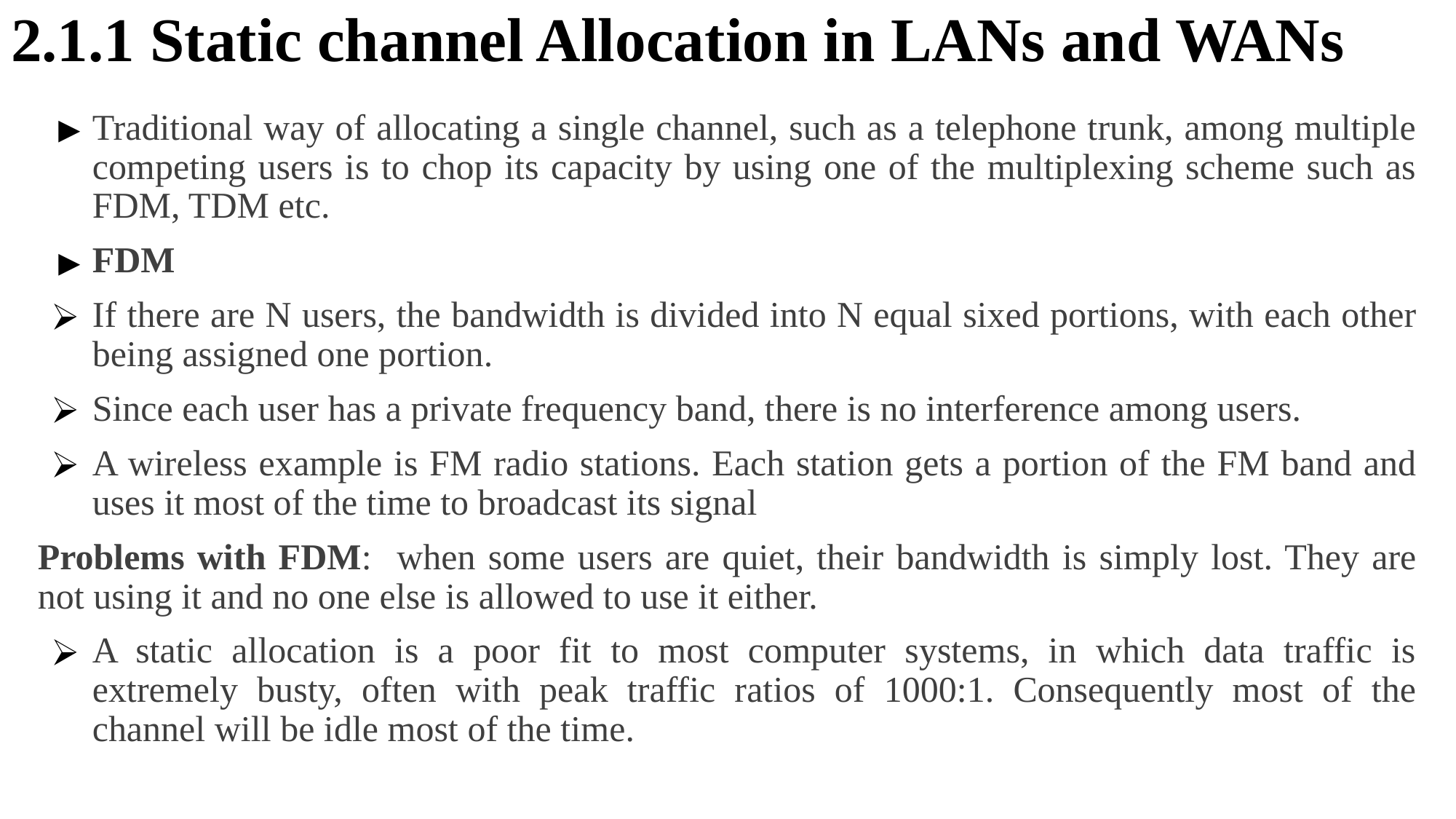

# 2.1.1 Static channel Allocation in LANs and WANs
Traditional way of allocating a single channel, such as a telephone trunk, among multiple competing users is to chop its capacity by using one of the multiplexing scheme such as FDM, TDM etc.
FDM
If there are N users, the bandwidth is divided into N equal sixed portions, with each other being assigned one portion.
Since each user has a private frequency band, there is no interference among users.
A wireless example is FM radio stations. Each station gets a portion of the FM band and uses it most of the time to broadcast its signal
Problems with FDM:  when some users are quiet, their bandwidth is simply lost. They are not using it and no one else is allowed to use it either.
A static allocation is a poor fit to most computer systems, in which data traffic is extremely busty, often with peak traffic ratios of 1000:1. Consequently most of the channel will be idle most of the time.